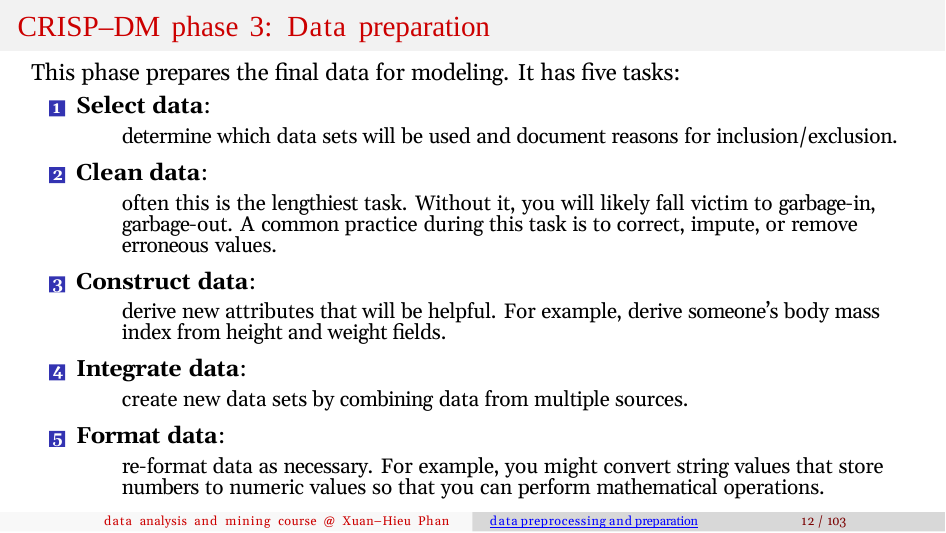

# CRISP–DM phase 3: Data preparation
This phase prepares the final data for modeling. It has five tasks:
Select data:
determine which data sets will be used and document reasons for inclusion/exclusion.
Clean data:
often this is the lengthiest task. Without it, you will likely fall victim to garbage-in, garbage-out. A common practice during this task is to correct, impute, or remove erroneous values.
Construct data:
derive new attributes that will be helpful. For example, derive someone’s body mass index from height and weight fields.
Integrate data:
create new data sets by combining data from multiple sources.
Format data:
re-format data as necessary. For example, you might convert string values that store numbers to numeric values so that you can perform mathematical operations.

data analysis and mining course @ Xuan–Hieu Phan
data preprocessing and preparation
12 / 103